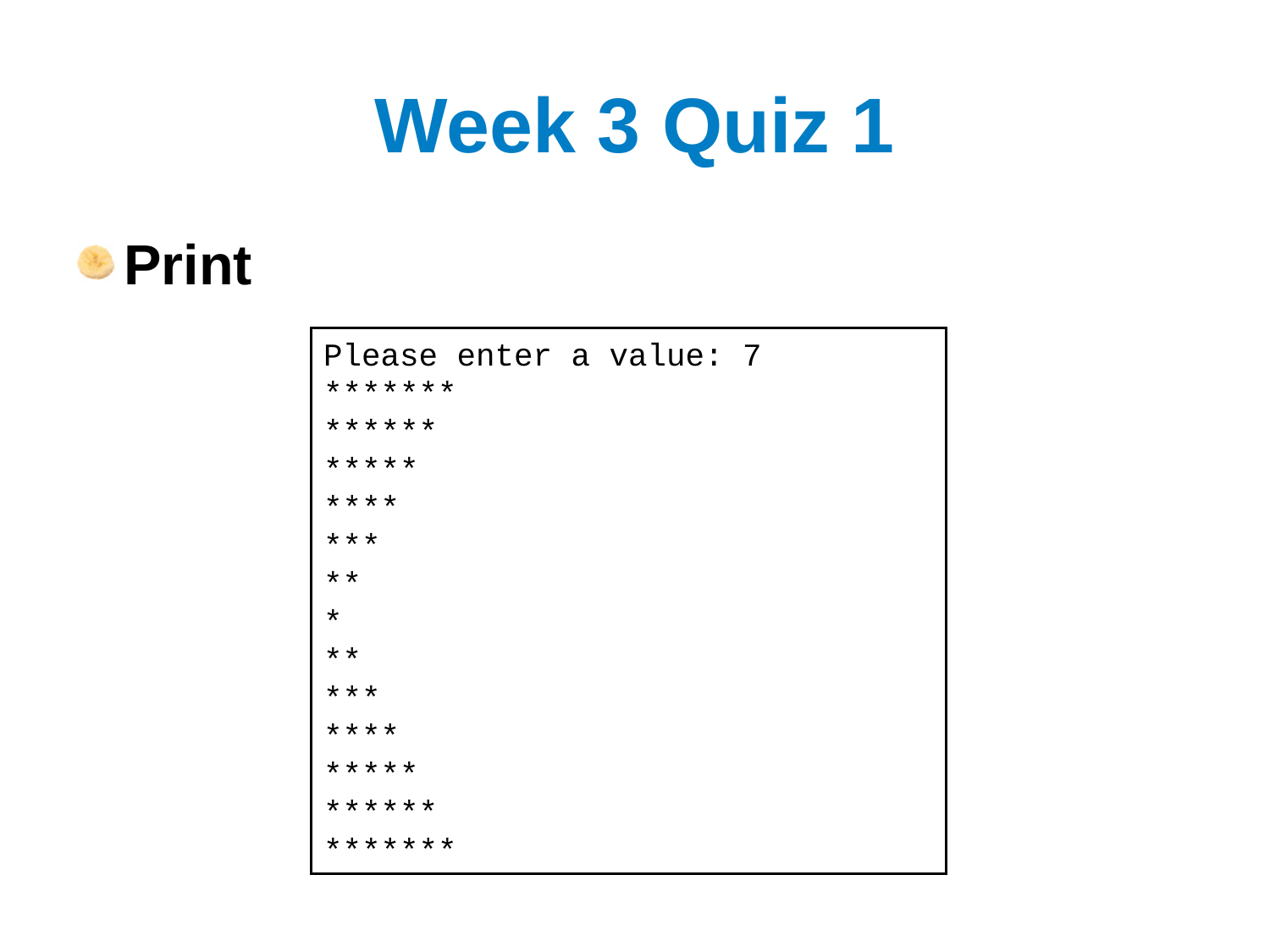

# Week 3 Quiz 1
Print
Please enter a value: 7
*******
******
*****
****
***
**
*
**
***
****
*****
******
*******